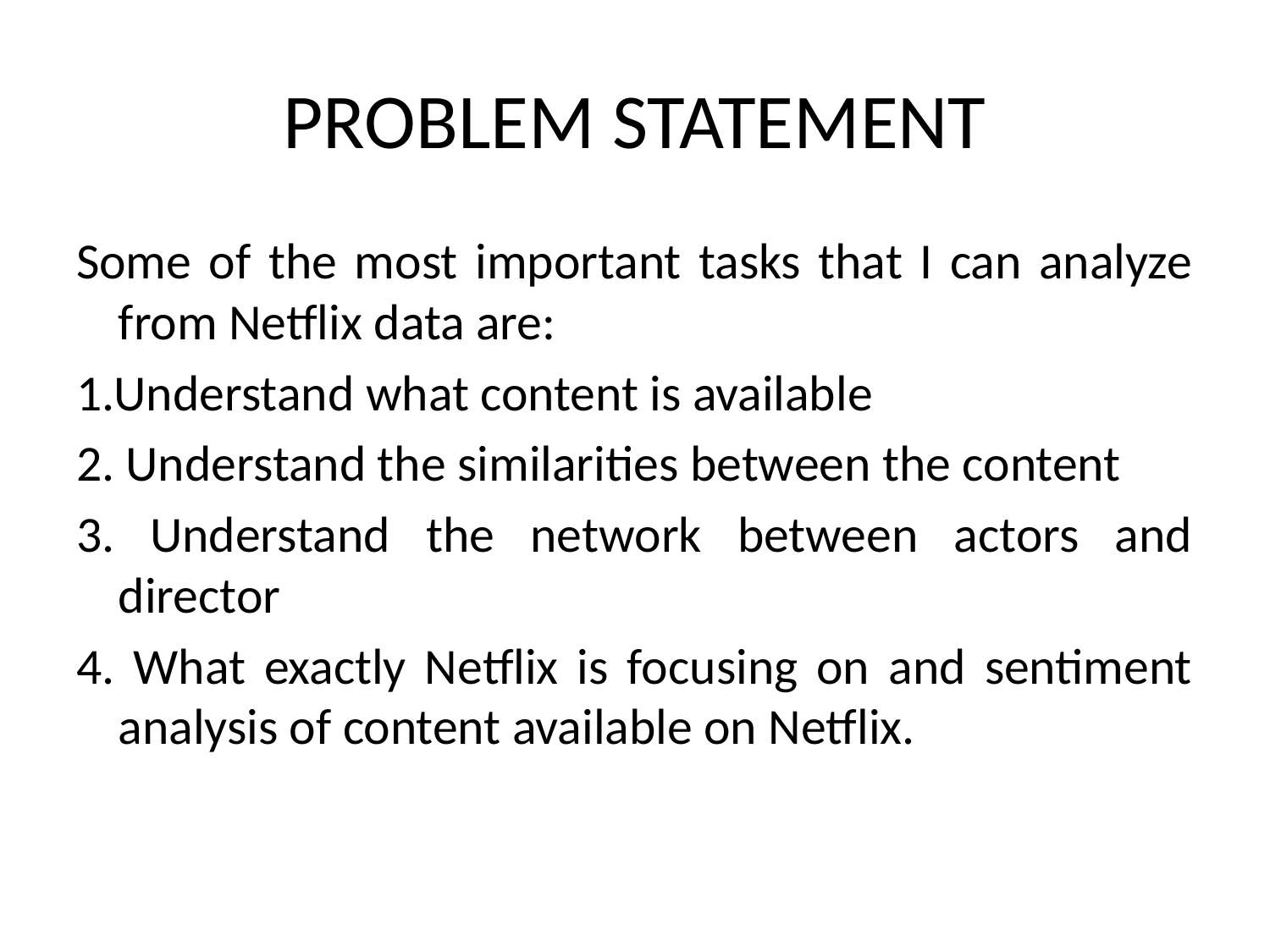

# PROBLEM STATEMENT
Some of the most important tasks that I can analyze from Netflix data are:
1.Understand what content is available
2. Understand the similarities between the content
3. Understand the network between actors and director
4. What exactly Netflix is focusing on and sentiment analysis of content available on Netflix.